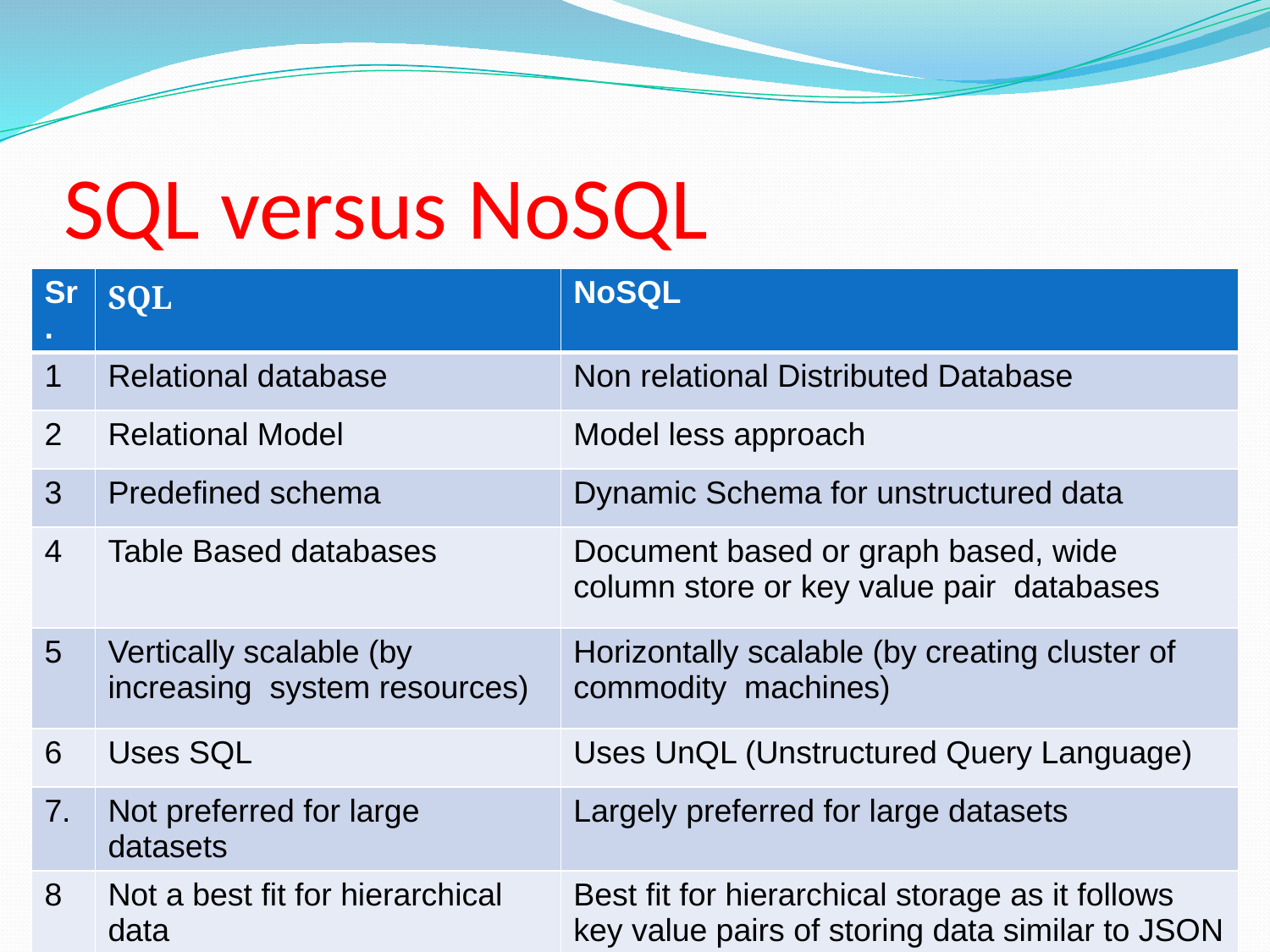

# SQL versus NoSQL
| Sr. | SQL | NoSQL |
| --- | --- | --- |
| 1 | Relational database | Non relational Distributed Database |
| 2 | Relational Model | Model less approach |
| 3 | Predefined schema | Dynamic Schema for unstructured data |
| 4 | Table Based databases | Document based or graph based, wide column store or key value pair databases |
| 5 | Vertically scalable (by increasing system resources) | Horizontally scalable (by creating cluster of commodity machines) |
| 6 | Uses SQL | Uses UnQL (Unstructured Query Language) |
| 7. | Not preferred for large datasets | Largely preferred for large datasets |
| 8 | Not a best fit for hierarchical data | Best fit for hierarchical storage as it follows key value pairs of storing data similar to JSON (Java script object notation) |